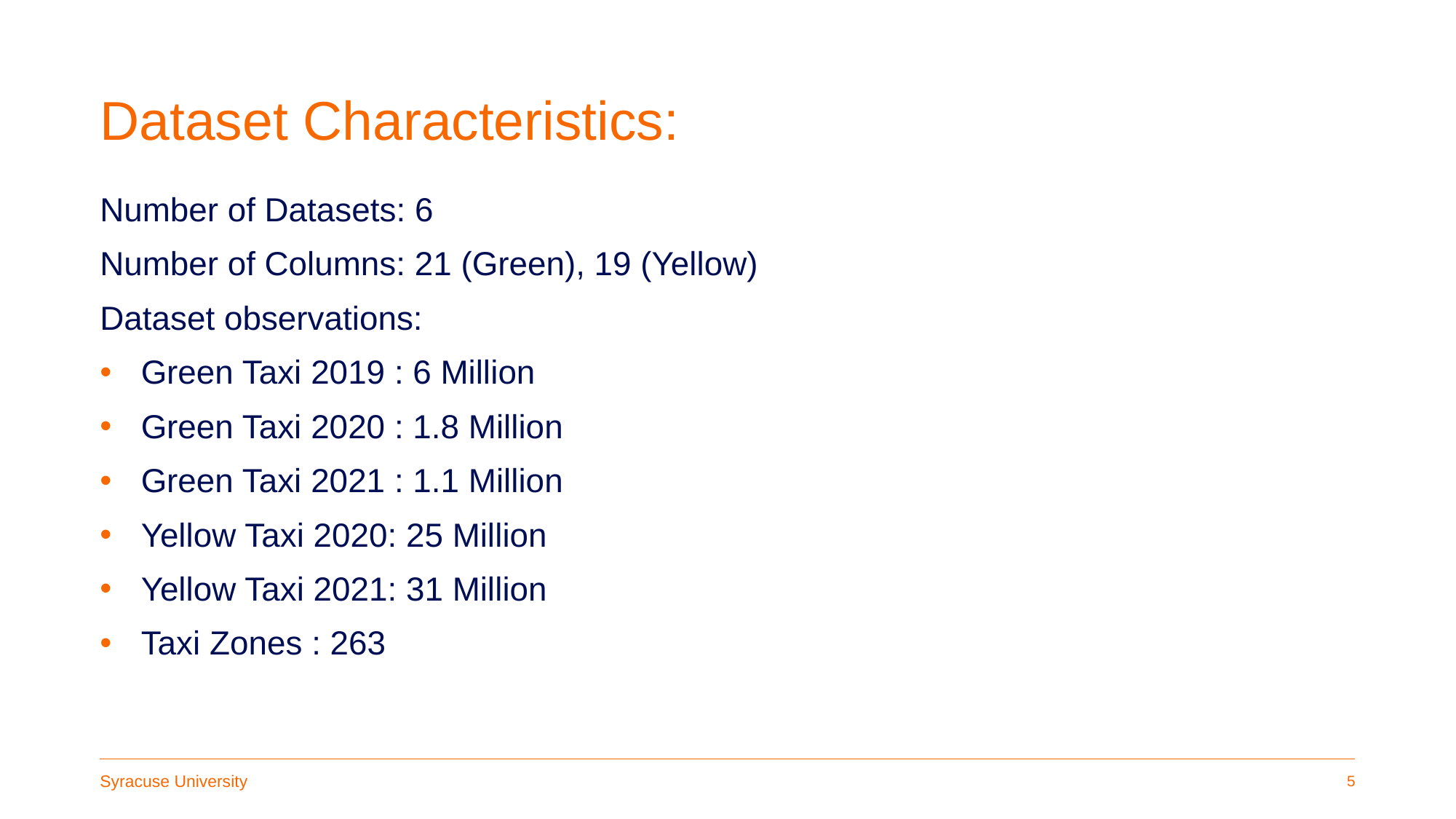

# Dataset Characteristics:
Number of Datasets: 6
Number of Columns: 21 (Green), 19 (Yellow)
Dataset observations:
Green Taxi 2019 : 6 Million
Green Taxi 2020 : 1.8 Million
Green Taxi 2021 : 1.1 Million
Yellow Taxi 2020: 25 Million
Yellow Taxi 2021: 31 Million
Taxi Zones : 263